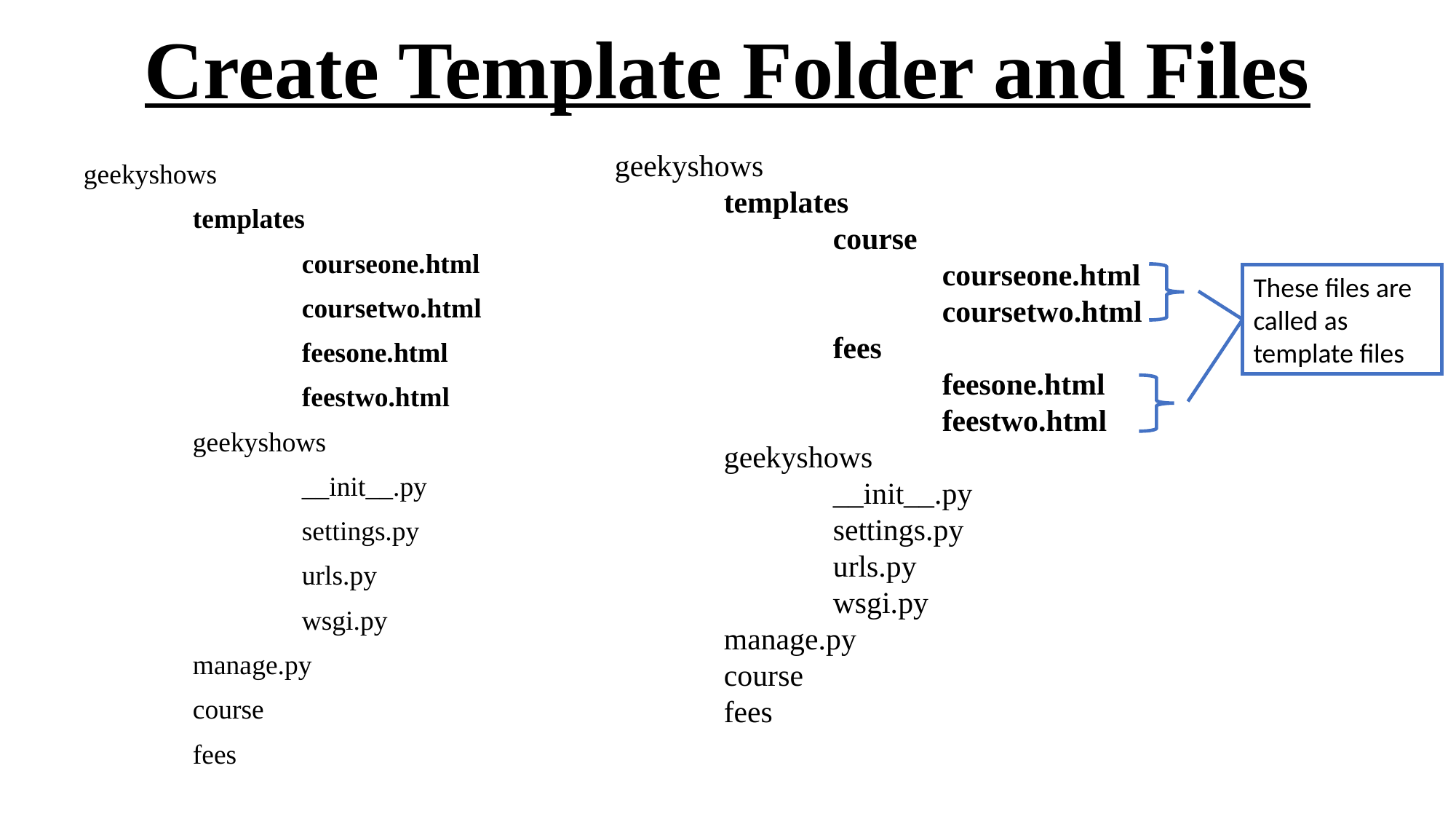

# Create Template Folder and Files
geekyshows
	templates
		course
			courseone.html
			coursetwo.html
		fees
			feesone.html
			feestwo.html
	geekyshows
		__init__.py
		settings.py
		urls.py
		wsgi.py
	manage.py
	course
	fees
geekyshows
	templates
		courseone.html
		coursetwo.html
		feesone.html
		feestwo.html
	geekyshows
		__init__.py
		settings.py
		urls.py
		wsgi.py
	manage.py
	course
	fees

These files are called as template files